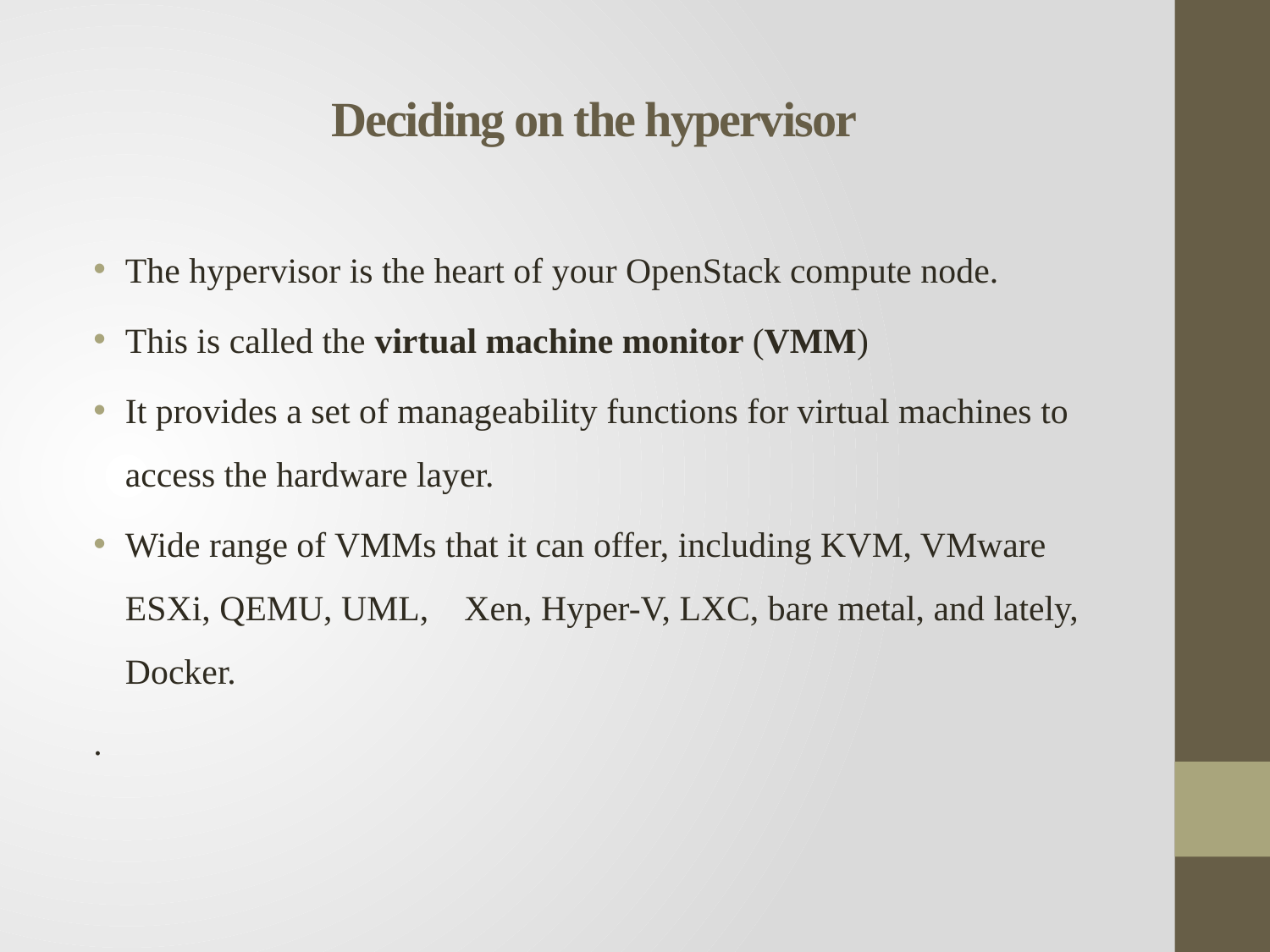

# Deciding on the hypervisor
The hypervisor is the heart of your OpenStack compute node.
This is called the virtual machine monitor (VMM)
It provides a set of manageability functions for virtual machines to access the hardware layer.
Wide range of VMMs that it can offer, including KVM, VMware ESXi, QEMU, UML,    Xen, Hyper-V, LXC, bare metal, and lately, Docker.
.